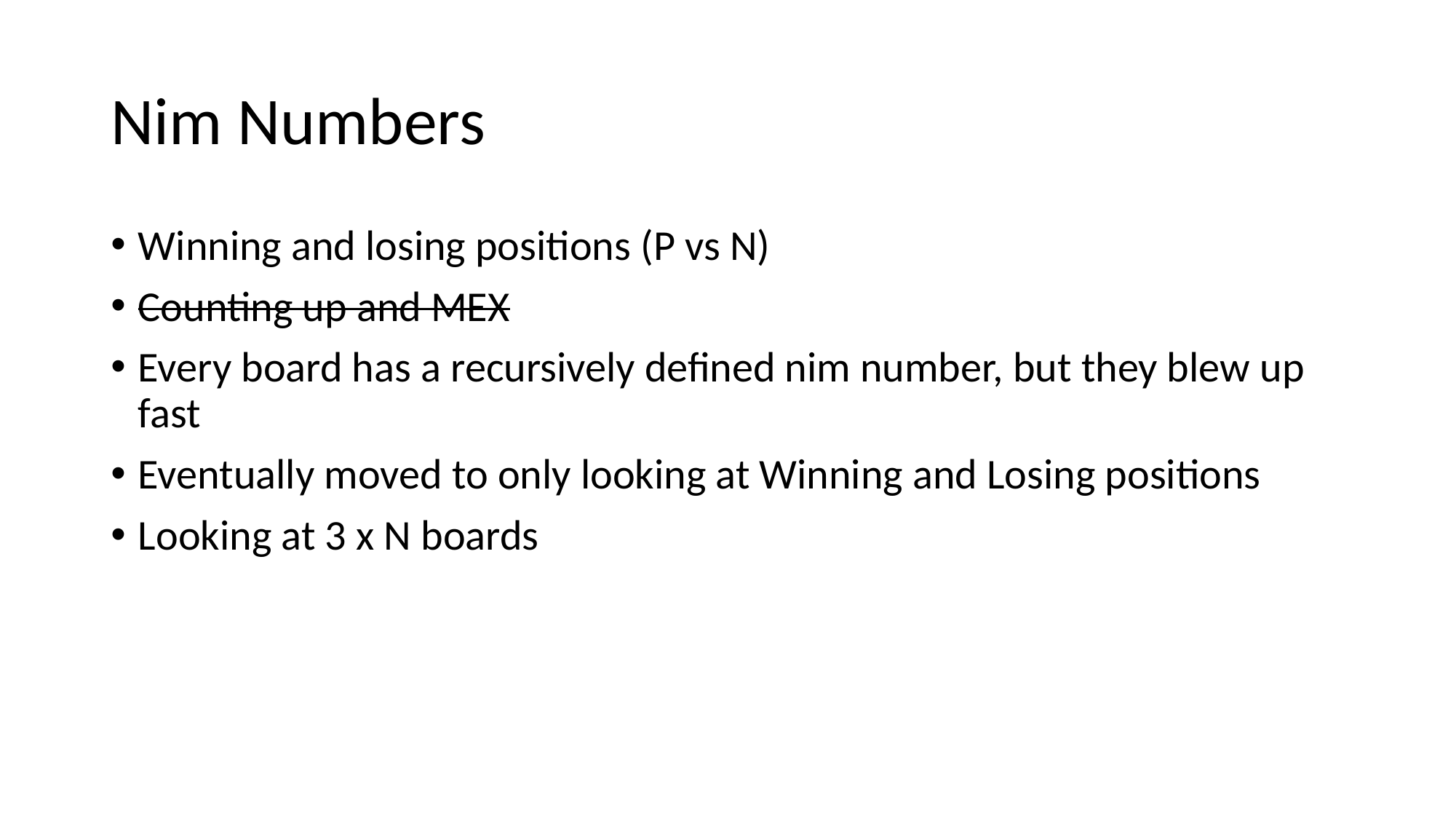

# Nim Numbers
Winning and losing positions (P vs N)
Counting up and MEX
Every board has a recursively defined nim number, but they blew up fast
Eventually moved to only looking at Winning and Losing positions
Looking at 3 x N boards